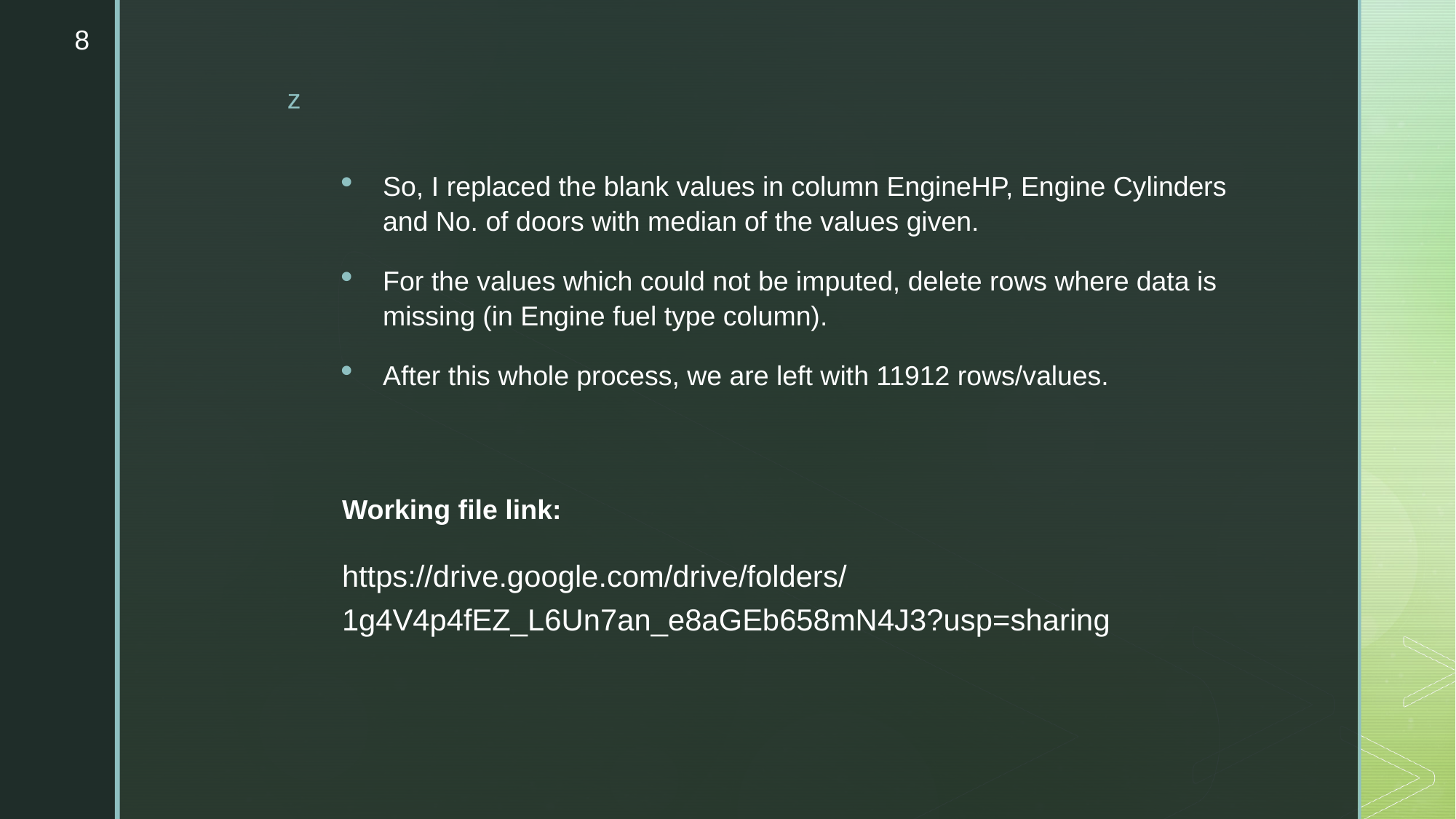

8
So, I replaced the blank values in column EngineHP, Engine Cylinders and No. of doors with median of the values given.
For the values which could not be imputed, delete rows where data is missing (in Engine fuel type column).
After this whole process, we are left with 11912 rows/values.

Working file link:
https://drive.google.com/drive/folders/1g4V4p4fEZ_L6Un7an_e8aGEb658mN4J3?usp=sharing